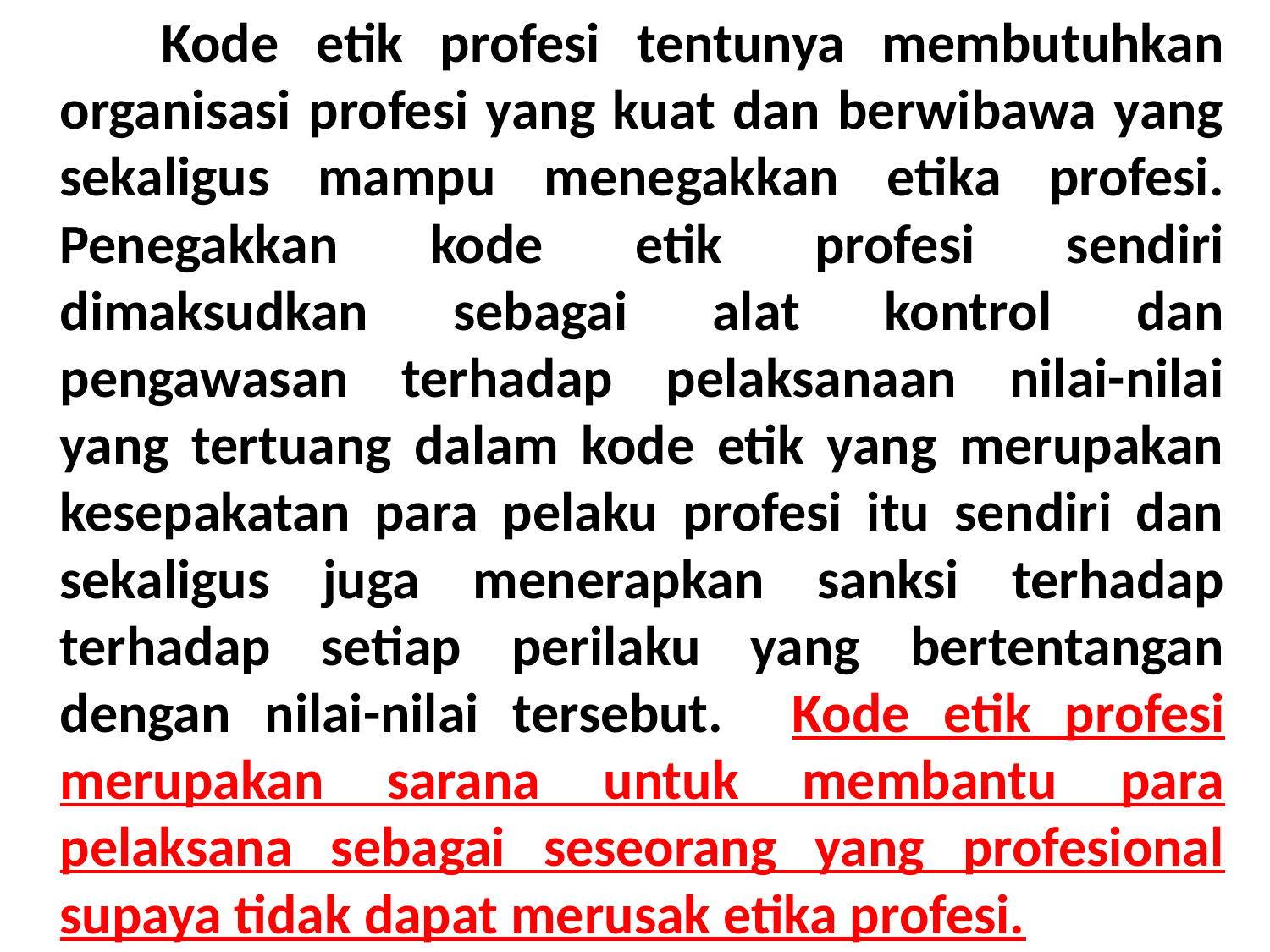

Kode etik profesi tentunya membutuhkan organisasi profesi yang kuat dan berwibawa yang sekaligus mampu menegakkan etika profesi. Penegakkan kode etik profesi sendiri dimaksudkan sebagai alat kontrol dan pengawasan terhadap pelaksanaan nilai-nilai yang tertuang dalam kode etik yang merupakan kesepakatan para pelaku profesi itu sendiri dan sekaligus juga menerapkan sanksi terhadap terhadap setiap perilaku yang bertentangan dengan nilai-nilai tersebut.  Kode etik profesi merupakan sarana untuk membantu para pelaksana sebagai seseorang yang profesional supaya tidak dapat merusak etika profesi.